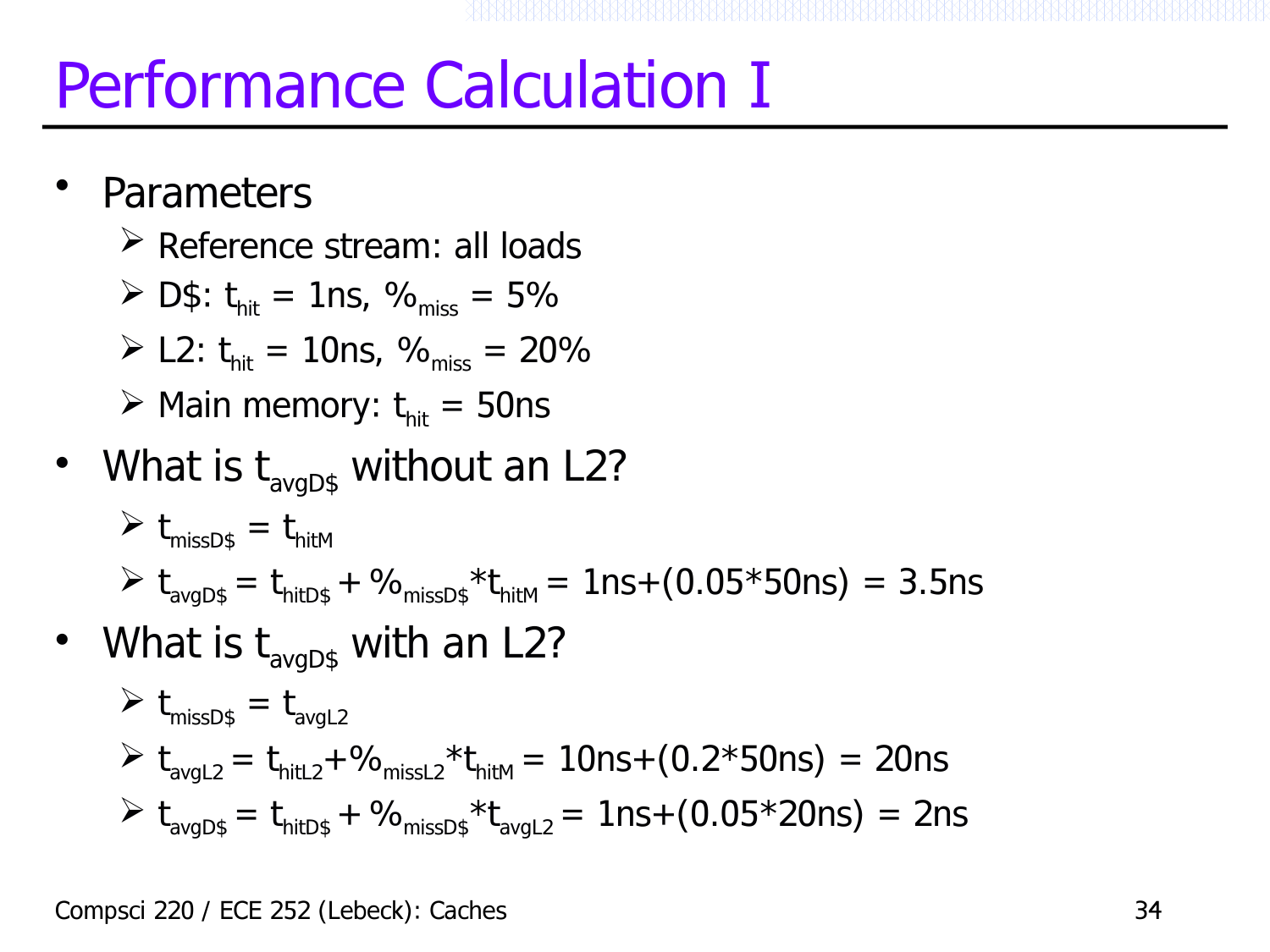

# Performance Calculation I
Parameters
Reference stream: all loads
D$: thit = 1ns, %miss = 5%
L2: thit = 10ns, %miss = 20%
Main memory: thit = 50ns
What is tavgD$ without an L2?
tmissD$ = thitM
tavgD$ = thitD$ + %missD$*thitM = 1ns+(0.05*50ns) = 3.5ns
What is tavgD$ with an L2?
tmissD$ = tavgL2
tavgL2 = thitL2+%missL2*thitM = 10ns+(0.2*50ns) = 20ns
tavgD$ = thitD$ + %missD$*tavgL2 = 1ns+(0.05*20ns) = 2ns
Compsci 220 / ECE 252 (Lebeck): Caches
34